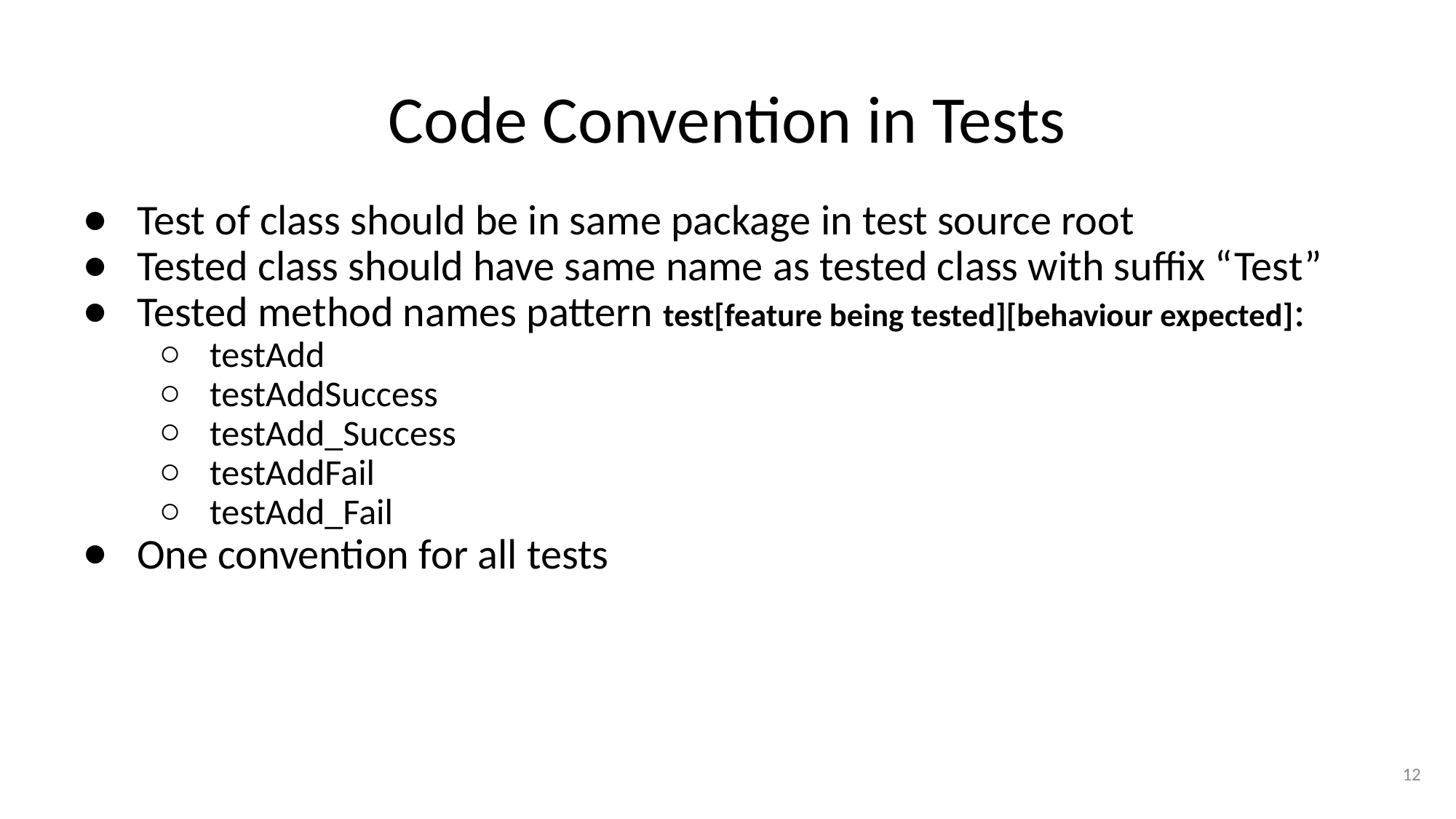

# Code Convention in Tests
Test of class should be in same package in test source root
Tested class should have same name as tested class with suffix “Test”
Tested method names pattern test[feature being tested][behaviour expected]:
testAdd
testAddSuccess
testAdd_Success
testAddFail
testAdd_Fail
One convention for all tests
12